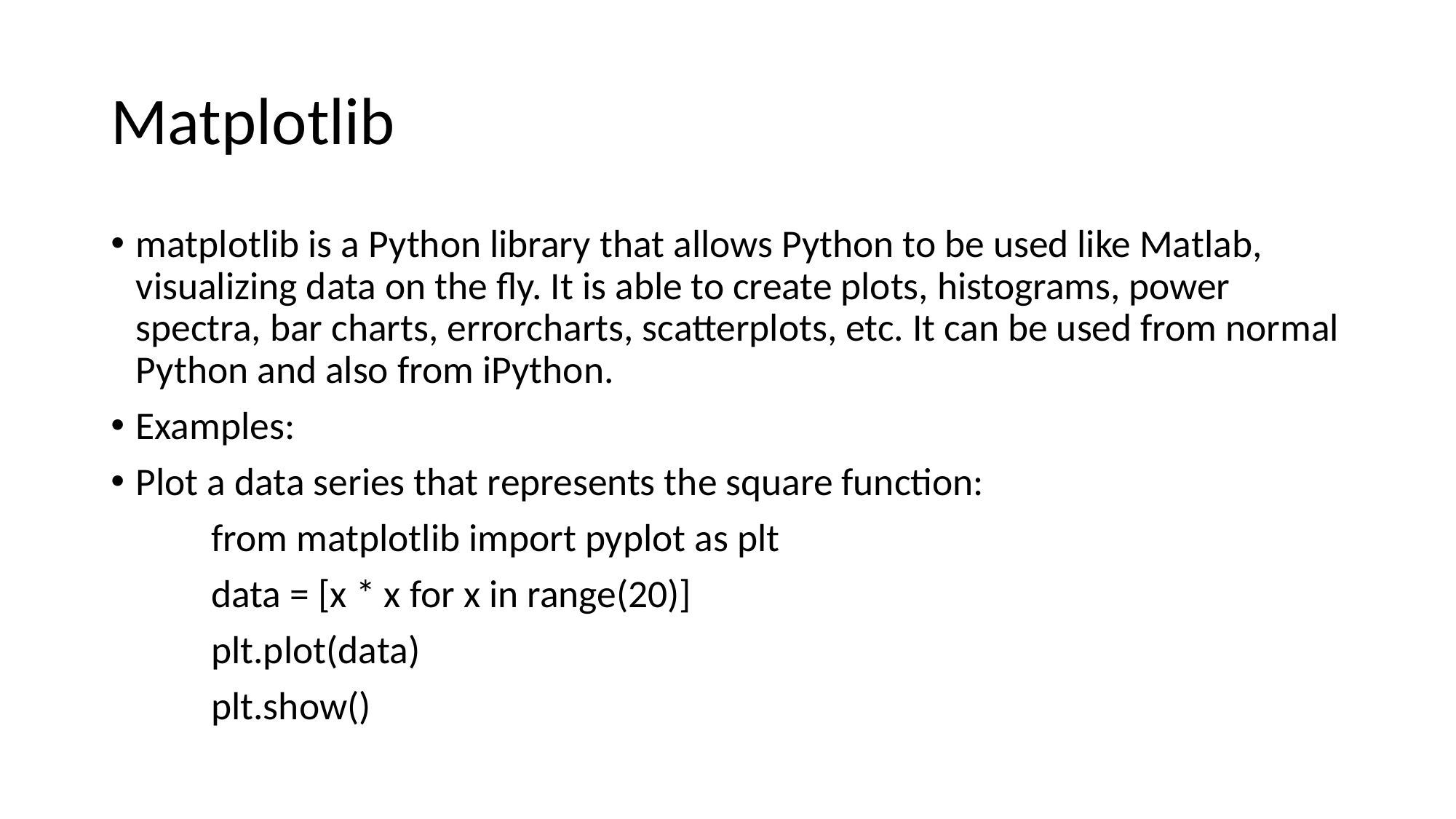

# Matplotlib
matplotlib is a Python library that allows Python to be used like Matlab, visualizing data on the fly. It is able to create plots, histograms, power spectra, bar charts, errorcharts, scatterplots, etc. It can be used from normal Python and also from iPython.
Examples:
Plot a data series that represents the square function:
	from matplotlib import pyplot as plt
	data = [x * x for x in range(20)]
	plt.plot(data)
	plt.show()